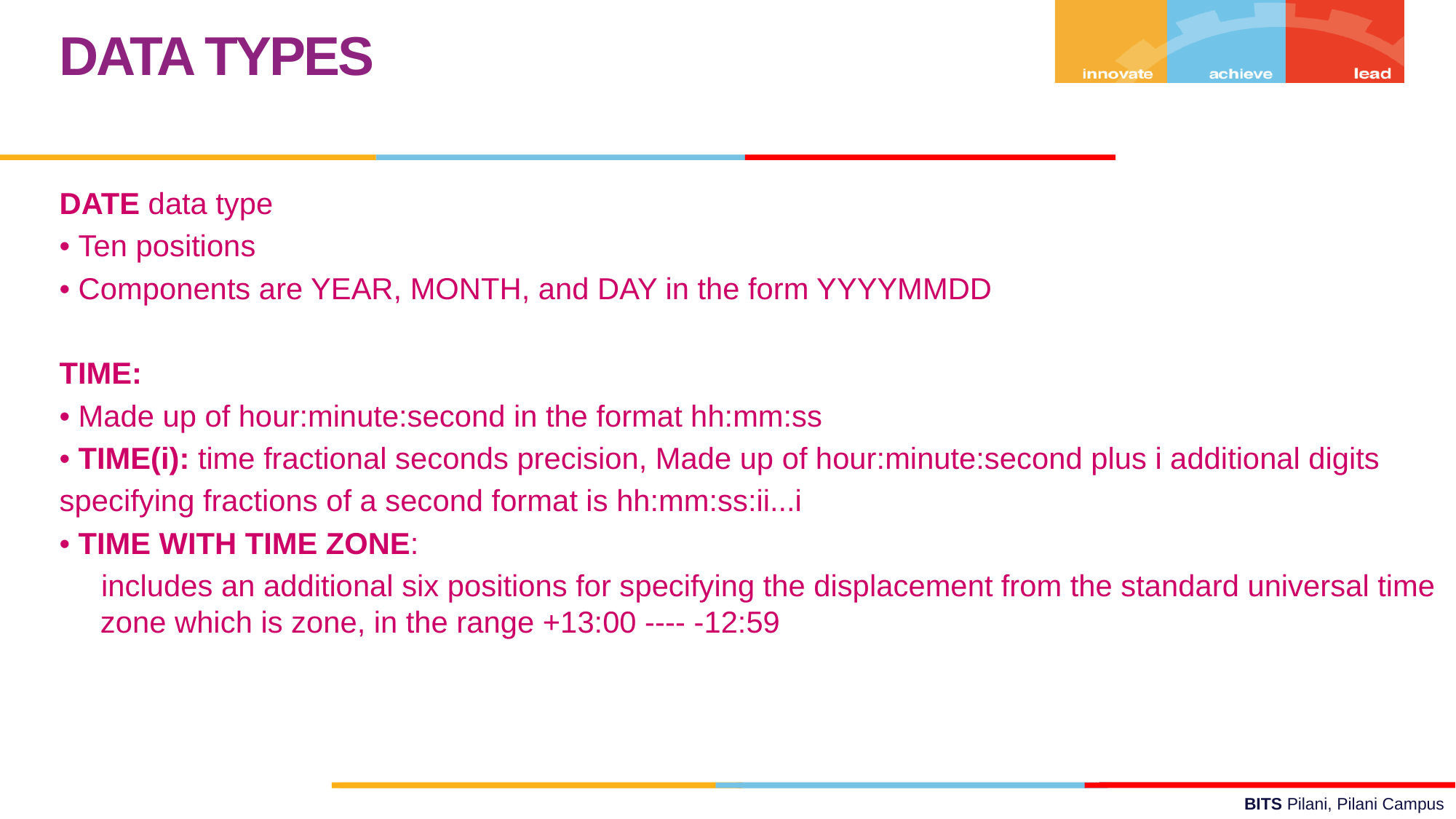

DATA TYPES

DATE data type
• Ten positions
• Components are YEAR, MONTH, and DAY in the form YYYYMMDD

TIME:
• Made up of hour:minute:second in the format hh:mm:ss
• TIME(i): time fractional seconds precision, Made up of hour:minute:second plus i additional digits
specifying fractions of a second format is hh:mm:ss:ii...i
• TIME WITH TIME ZONE:
     includes an additional six positions for specifying the displacement from the standard universal time zone which is zone, in the range +13:00 ---- -12:59